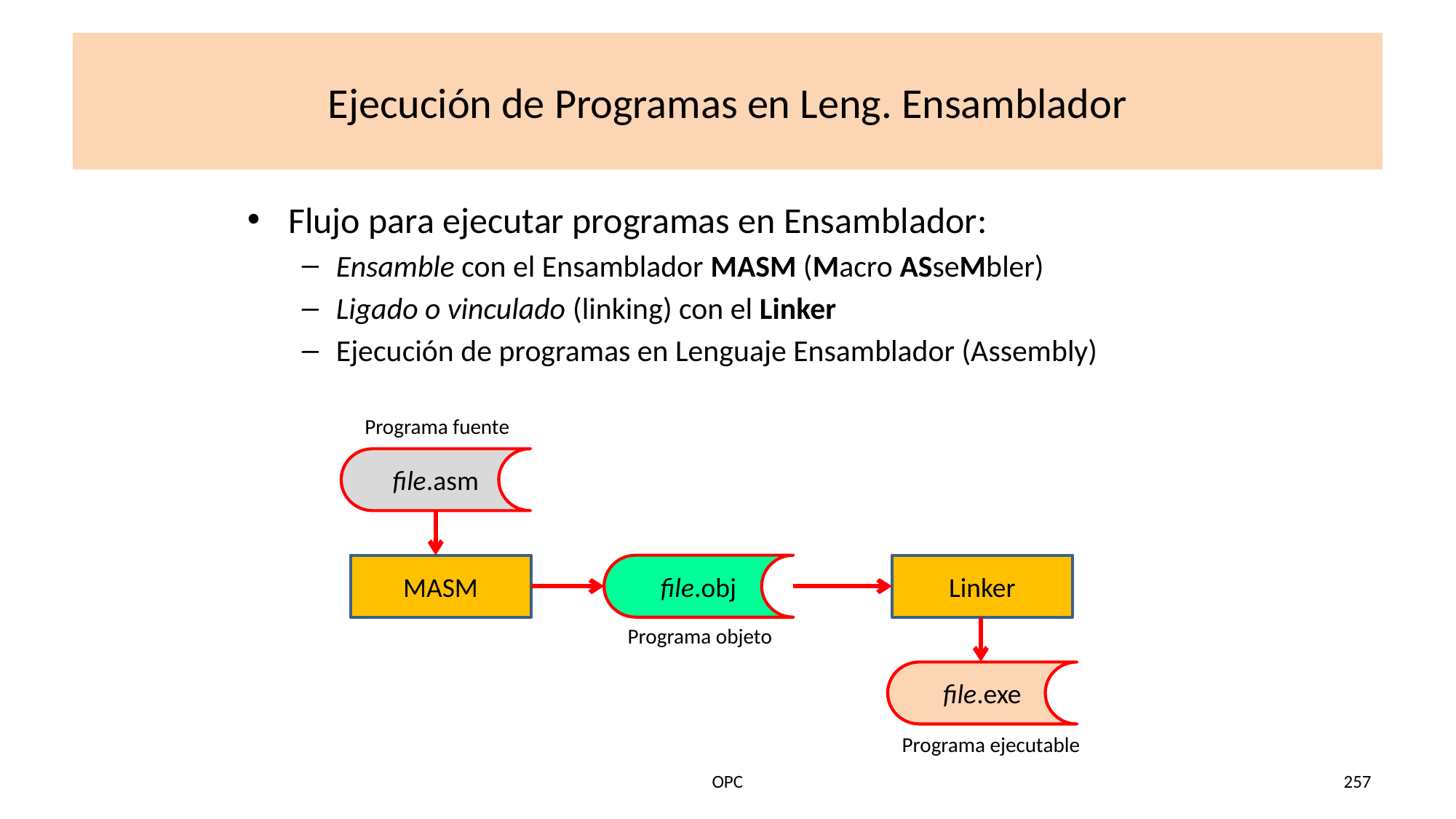

# Ejecución de Programas en Leng. Ensamblador
Flujo para ejecutar programas en Ensamblador:
Ensamble con el Ensamblador MASM (Macro ASseMbler)
Ligado o vinculado (linking) con el Linker
Ejecución de programas en Lenguaje Ensamblador (Assembly)
Programa fuente
file.asm
MASM
file.obj
Linker
Programa objeto
file.exe
Programa ejecutable
OPC
257